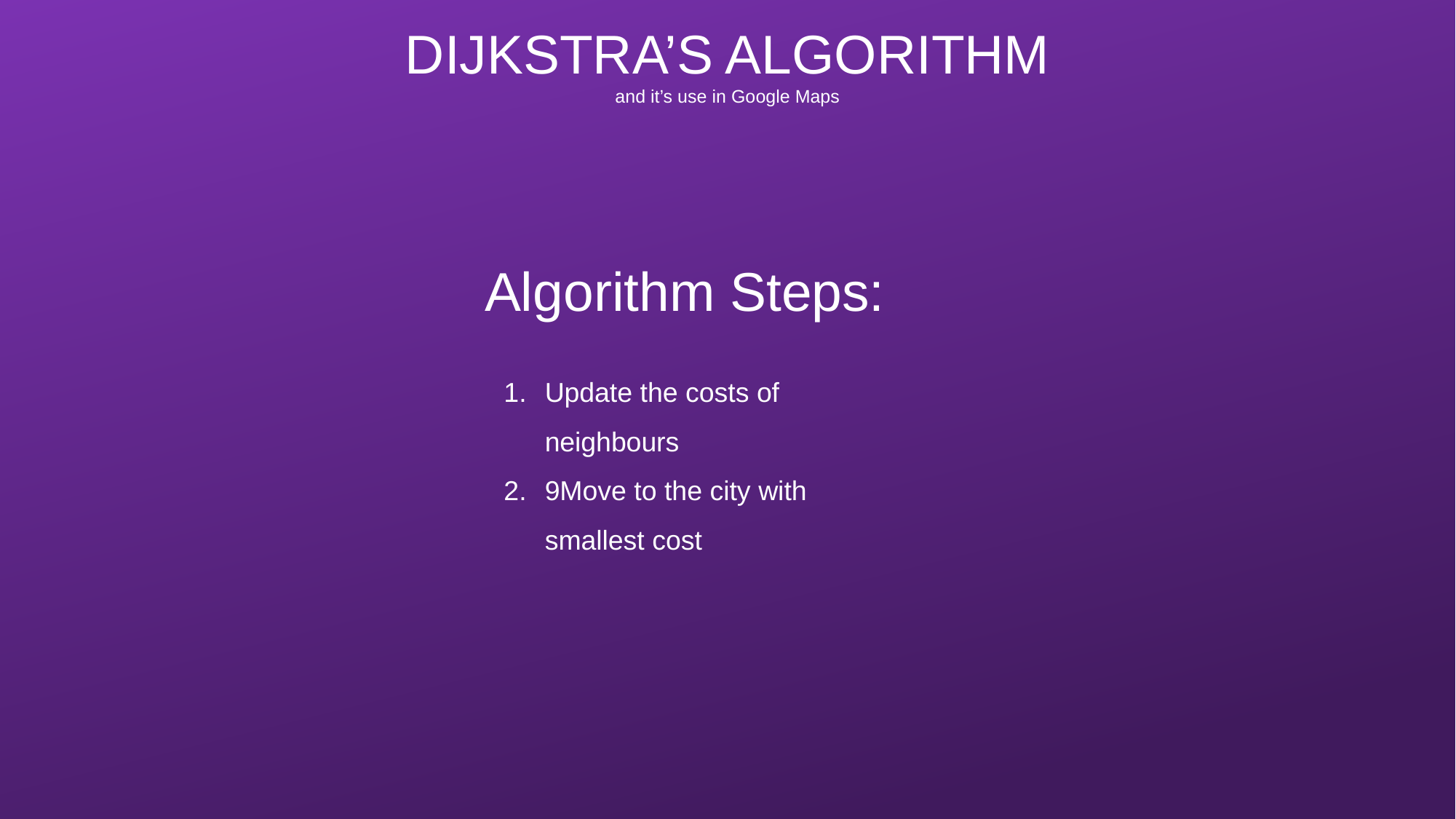

DIJKSTRA’S ALGORITHM
and it’s use in Google Maps
Algorithm Steps:
Update the costs of neighbours
9Move to the city with smallest cost